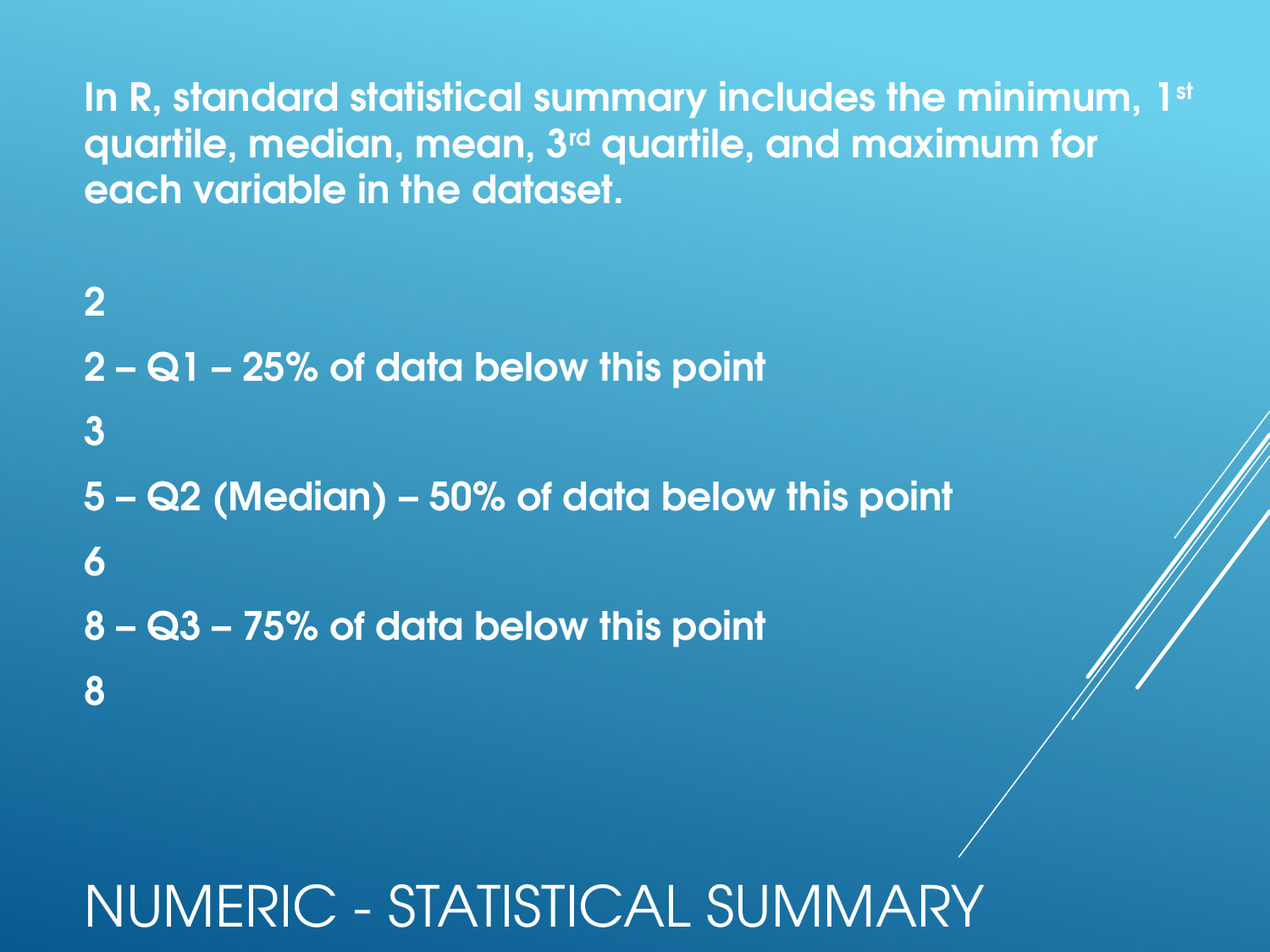

In R, standard statistical summary includes the minimum, 1st quartile, median, mean, 3rd quartile, and maximum for each variable in the dataset.

2
2 – Q1 – 25% of data below this point
3
5 – Q2 (Median) – 50% of data below this point
6
8 – Q3 – 75% of data below this point
8

# Numeric - Statistical Summary